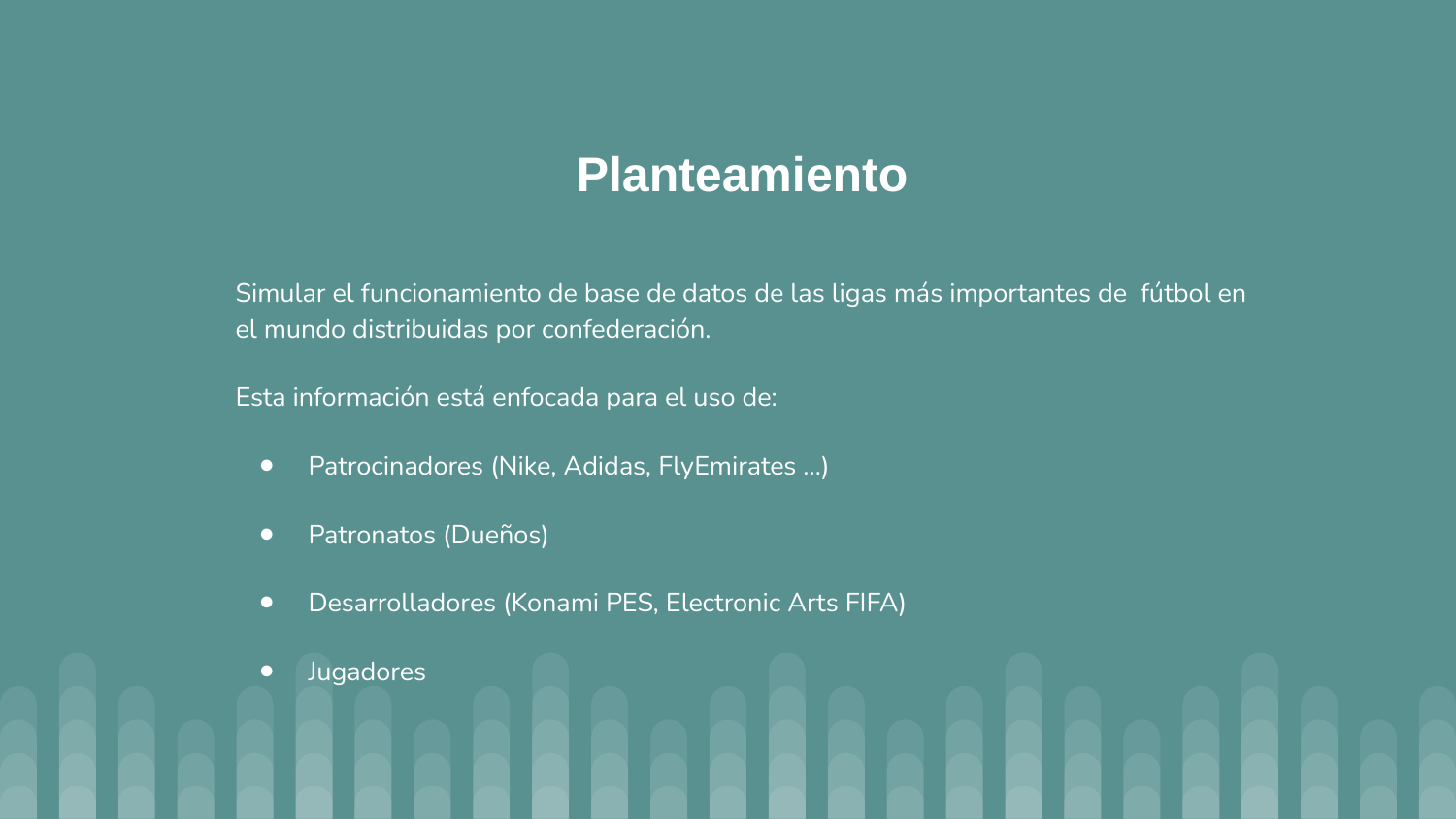

# Planteamiento
Simular el funcionamiento de base de datos de las ligas más importantes de  fútbol en el mundo distribuidas por confederación.
Esta información está enfocada para el uso de:
Patrocinadores (Nike, Adidas, FlyEmirates …)
Patronatos (Dueños)
Desarrolladores (Konami PES, Electronic Arts FIFA)
Jugadores